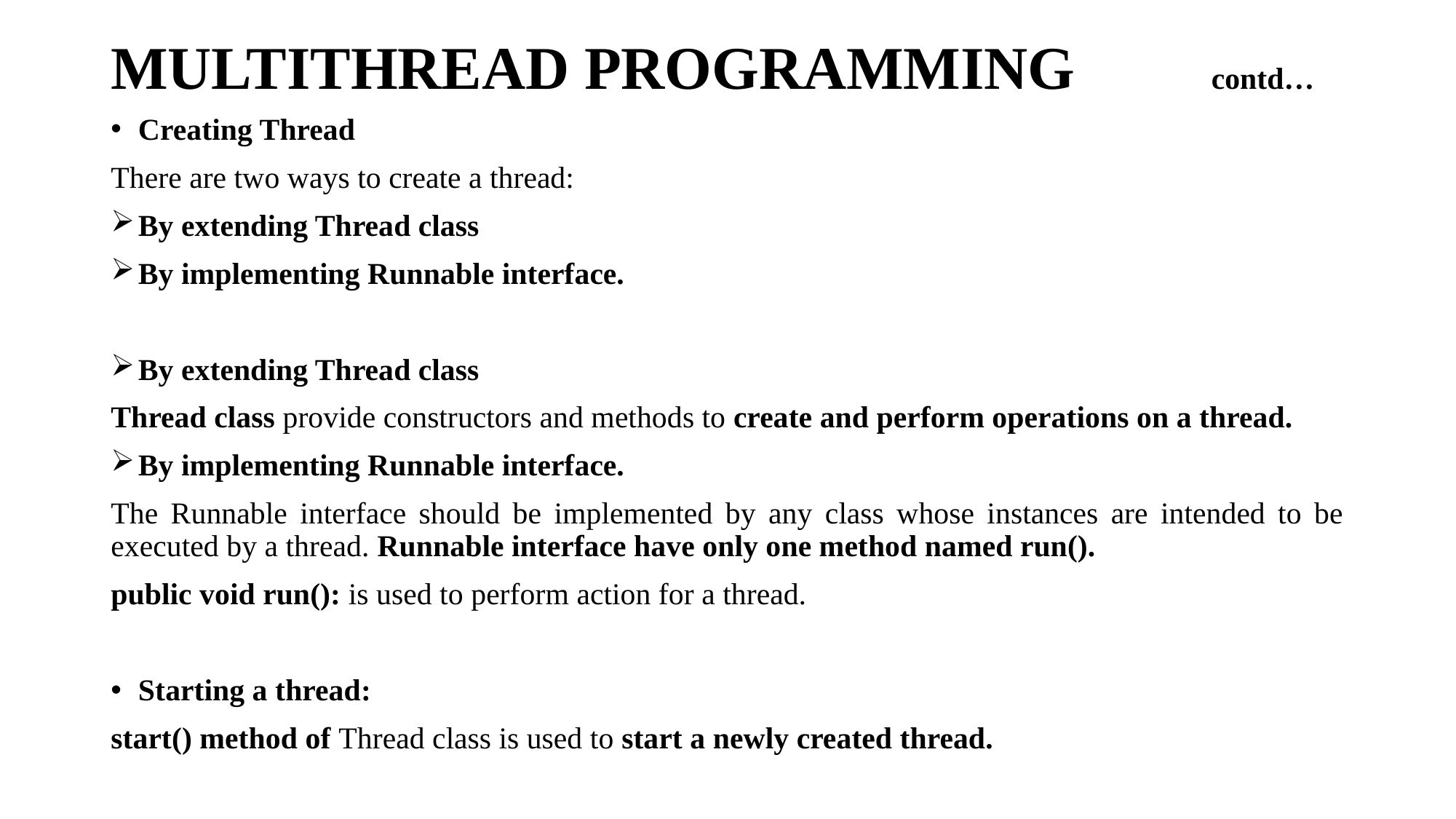

# MULTITHREAD PROGRAMMING         contd…
Creating Thread
There are two ways to create a thread:
By extending Thread class
By implementing Runnable interface.

By extending Thread class
Thread class provide constructors and methods to create and perform operations on a thread.
By implementing Runnable interface.
The Runnable interface should be implemented by any class whose instances are intended to be executed by a thread. Runnable interface have only one method named run().
public void run(): is used to perform action for a thread.

Starting a thread:
start() method of Thread class is used to start a newly created thread.